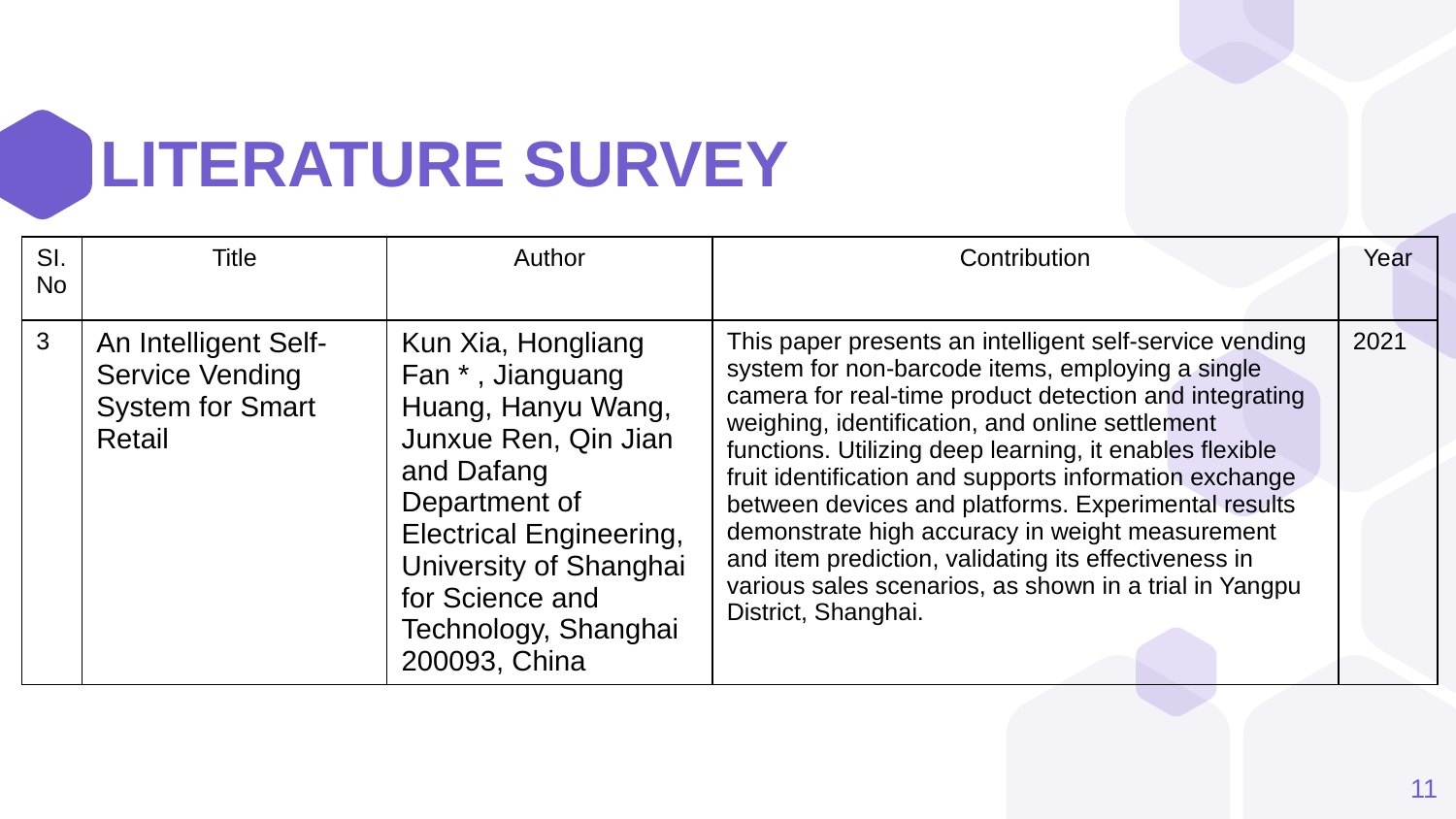

# LITERATURE SURVEY
| SI.No | Title | Author | Contribution | Year |
| --- | --- | --- | --- | --- |
| 3 | An Intelligent Self-Service Vending System for Smart Retail | Kun Xia, Hongliang Fan \* , Jianguang Huang, Hanyu Wang, Junxue Ren, Qin Jian and Dafang Department of Electrical Engineering, University of Shanghai for Science and Technology, Shanghai 200093, China | This paper presents an intelligent self-service vending system for non-barcode items, employing a single camera for real-time product detection and integrating weighing, identification, and online settlement functions. Utilizing deep learning, it enables flexible fruit identification and supports information exchange between devices and platforms. Experimental results demonstrate high accuracy in weight measurement and item prediction, validating its effectiveness in various sales scenarios, as shown in a trial in Yangpu District, Shanghai. | 2021 |
11